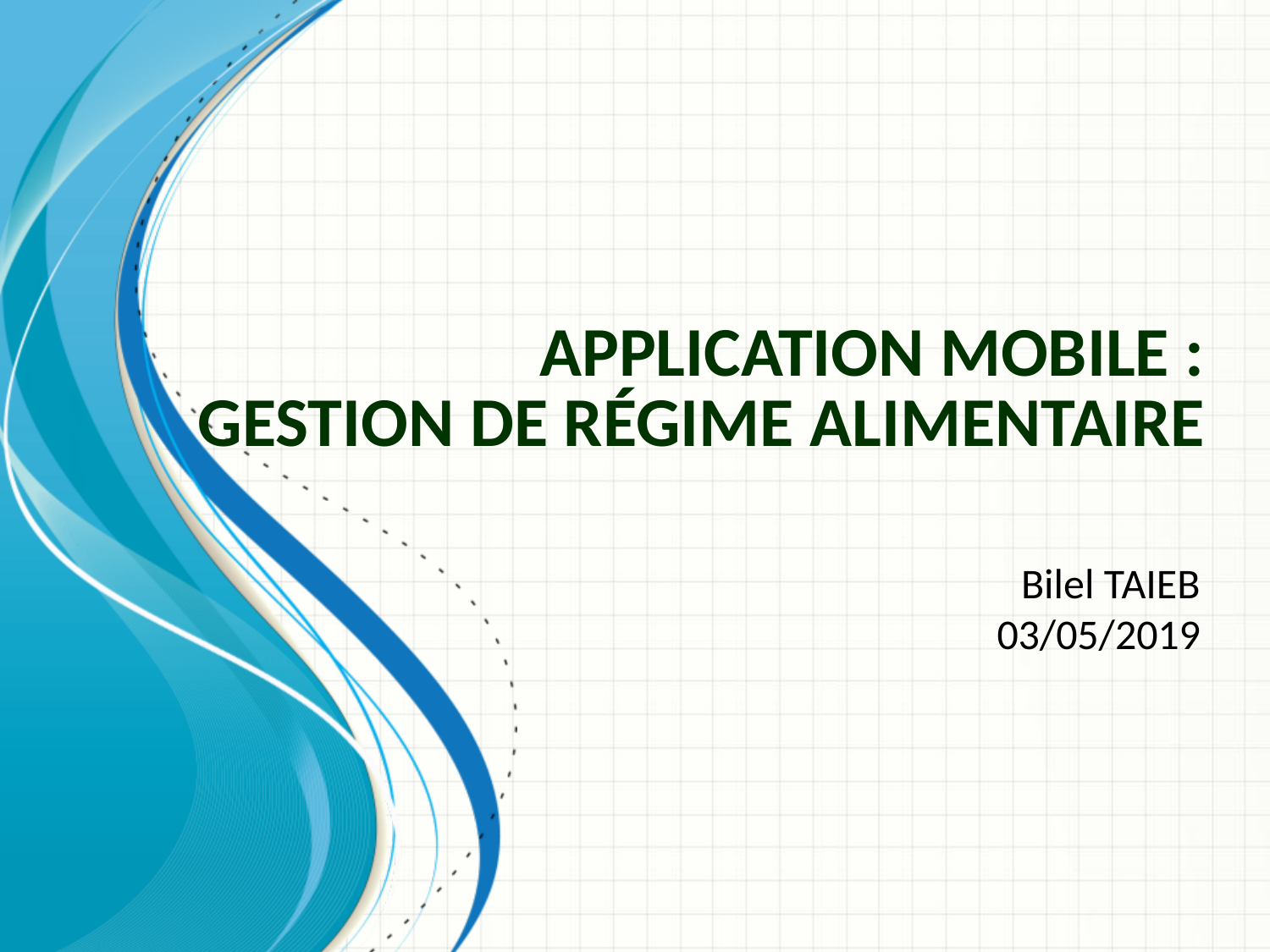

# Application Mobile : Gestion de régime alimentaire
Bilel TAIEB
03/05/2019